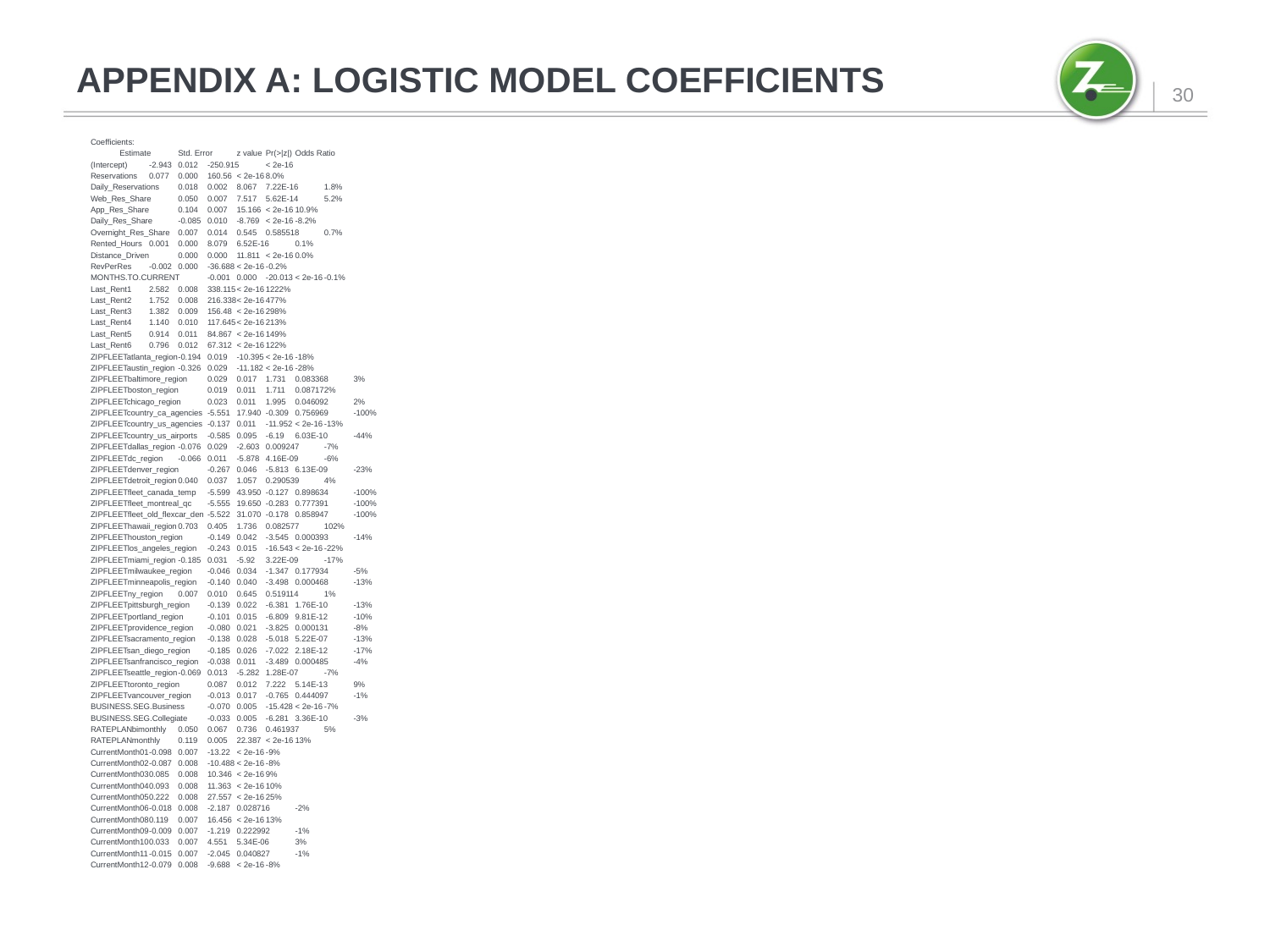

# APPENDIX A: LOGISTIC MODEL COEFFICIENTS
30
Coefficients:
		Estimate	Std. Error	z value	Pr(>|z|)	Odds Ratio
(Intercept)		-2.943	0.012	-250.915	< 2e-16
Reservations		0.077	0.000	160.56	< 2e-16	8.0%
Daily_Reservations	0.018	0.002	8.067	7.22E-16	1.8%
Web_Res_Share	0.050	0.007	7.517	5.62E-14	5.2%
App_Res_Share	0.104	0.007	15.166	< 2e-16	10.9%
Daily_Res_Share	-0.085	0.010	-8.769	< 2e-16	-8.2%
Overnight_Res_Share	0.007	0.014	0.545	0.585518	0.7%
Rented_Hours		0.001	0.000	8.079	6.52E-16	0.1%
Distance_Driven	0.000	0.000	11.811	< 2e-16	0.0%
RevPerRes		-0.002	0.000	-36.688	< 2e-16	-0.2%
MONTHS.TO.CURRENT	-0.001	0.000	-20.013	< 2e-16	-0.1%
Last_Rent1		2.582	0.008	338.115	< 2e-16	1222%
Last_Rent2		1.752	0.008	216.338	< 2e-16	477%
Last_Rent3		1.382	0.009	156.48	< 2e-16	298%
Last_Rent4		1.140	0.010	117.645	< 2e-16	213%
Last_Rent5		0.914	0.011	84.867	< 2e-16	149%
Last_Rent6		0.796	0.012	67.312	< 2e-16	122%
ZIPFLEETatlanta_region	-0.194	0.019	-10.395	< 2e-16	-18%
ZIPFLEETaustin_region	-0.326	0.029	-11.182	< 2e-16	-28%
ZIPFLEETbaltimore_region	0.029	0.017	1.731	0.083368	3%
ZIPFLEETboston_region	0.019	0.011	1.711	0.08717	2%
ZIPFLEETchicago_region	0.023	0.011	1.995	0.046092	2%
ZIPFLEETcountry_ca_agencies	-5.551	17.940	-0.309	0.756969	-100%
ZIPFLEETcountry_us_agencies	-0.137	0.011	-11.952	< 2e-16	-13%
ZIPFLEETcountry_us_airports	-0.585	0.095	-6.19	6.03E-10	-44%
ZIPFLEETdallas_region	-0.076	0.029	-2.603	0.009247	-7%
ZIPFLEETdc_region	-0.066	0.011	-5.878	4.16E-09	-6%
ZIPFLEETdenver_region	-0.267	0.046	-5.813	6.13E-09	-23%
ZIPFLEETdetroit_region	0.040	0.037	1.057	0.290539	4%
ZIPFLEETfleet_canada_temp	-5.599	43.950	-0.127	0.898634	-100%
ZIPFLEETfleet_montreal_qc	-5.555	19.650	-0.283	0.777391	-100%
ZIPFLEETfleet_old_flexcar_den	-5.522	31.070	-0.178	0.858947	-100%
ZIPFLEEThawaii_region	0.703	0.405	1.736	0.082577	102%
ZIPFLEEThouston_region	-0.149	0.042	-3.545	0.000393	-14%
ZIPFLEETlos_angeles_region	-0.243	0.015	-16.543	< 2e-16	-22%
ZIPFLEETmiami_region	-0.185	0.031	-5.92	3.22E-09	-17%
ZIPFLEETmilwaukee_region	-0.046	0.034	-1.347	0.177934	-5%
ZIPFLEETminneapolis_region	-0.140	0.040	-3.498	0.000468	-13%
ZIPFLEETny_region	0.007	0.010	0.645	0.519114	1%
ZIPFLEETpittsburgh_region	-0.139	0.022	-6.381	1.76E-10	-13%
ZIPFLEETportland_region	-0.101	0.015	-6.809	9.81E-12	-10%
ZIPFLEETprovidence_region	-0.080	0.021	-3.825	0.000131	-8%
ZIPFLEETsacramento_region	-0.138	0.028	-5.018	5.22E-07	-13%
ZIPFLEETsan_diego_region	-0.185	0.026	-7.022	2.18E-12	-17%
ZIPFLEETsanfrancisco_region	-0.038	0.011	-3.489	0.000485	-4%
ZIPFLEETseattle_region	-0.069	0.013	-5.282	1.28E-07	-7%
ZIPFLEETtoronto_region	0.087	0.012	7.222	5.14E-13	9%
ZIPFLEETvancouver_region	-0.013	0.017	-0.765	0.444097	-1%
BUSINESS.SEG.Business	-0.070	0.005	-15.428	< 2e-16	-7%
BUSINESS.SEG.Collegiate	-0.033	0.005	-6.281	3.36E-10	-3%
RATEPLANbimonthly	0.050	0.067	0.736	0.461937	5%
RATEPLANmonthly	0.119	0.005	22.387	< 2e-16	13%
CurrentMonth01		-0.098	0.007	-13.22	< 2e-16	-9%
CurrentMonth02		-0.087	0.008	-10.488	< 2e-16	-8%
CurrentMonth03		0.085	0.008	10.346	< 2e-16	9%
CurrentMonth04		0.093	0.008	11.363	< 2e-16	10%
CurrentMonth05		0.222	0.008	27.557	< 2e-16	25%
CurrentMonth06		-0.018	0.008	-2.187	0.028716	-2%
CurrentMonth08		0.119	0.007	16.456	< 2e-16	13%
CurrentMonth09		-0.009	0.007	-1.219	0.222992	-1%
CurrentMonth10		0.033	0.007	4.551	5.34E-06	3%
CurrentMonth11		-0.015	0.007	-2.045	0.040827	-1%
CurrentMonth12		-0.079	0.008	-9.688	< 2e-16	-8%